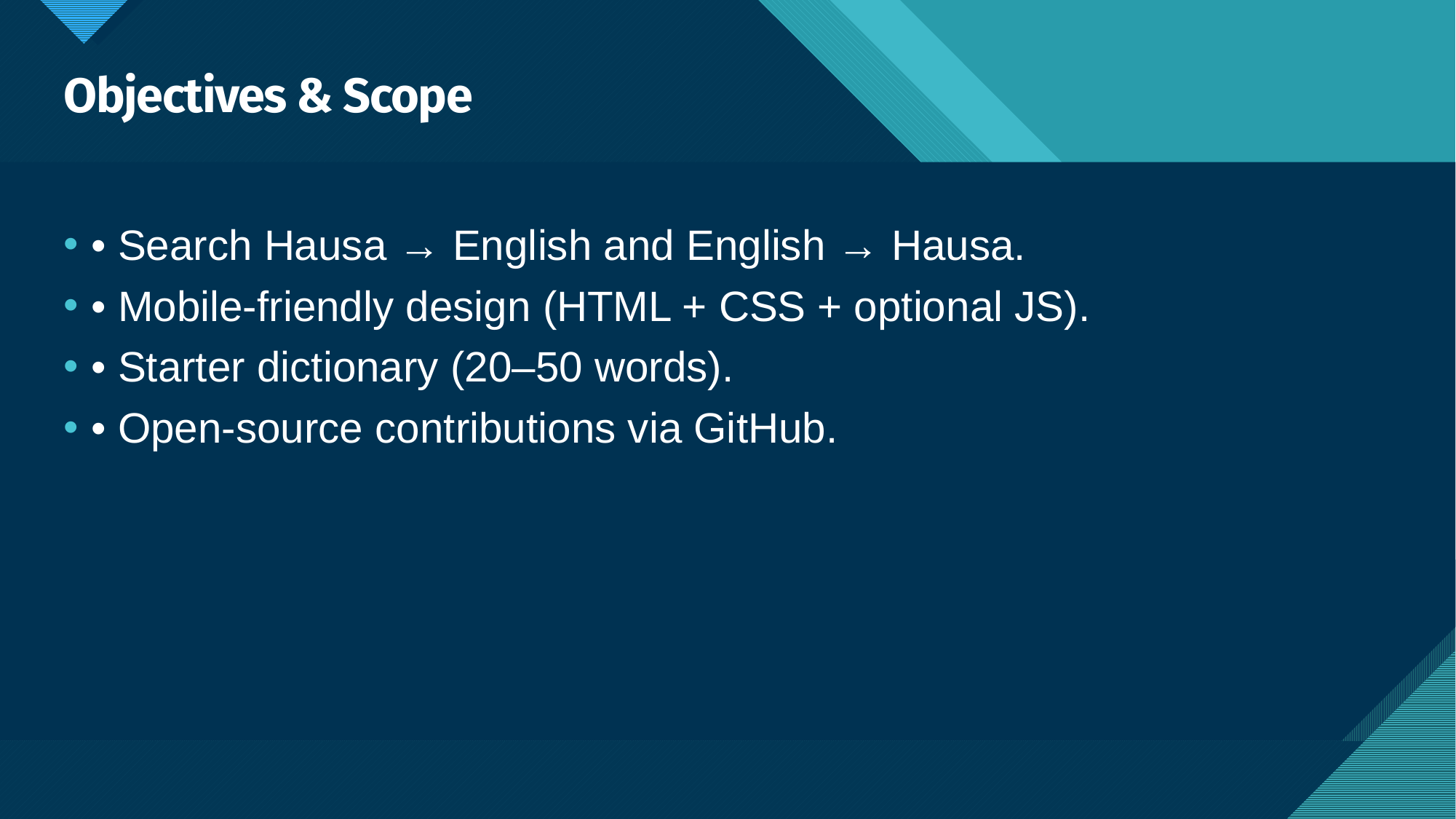

# Objectives & Scope
• Search Hausa → English and English → Hausa.
• Mobile-friendly design (HTML + CSS + optional JS).
• Starter dictionary (20–50 words).
• Open-source contributions via GitHub.